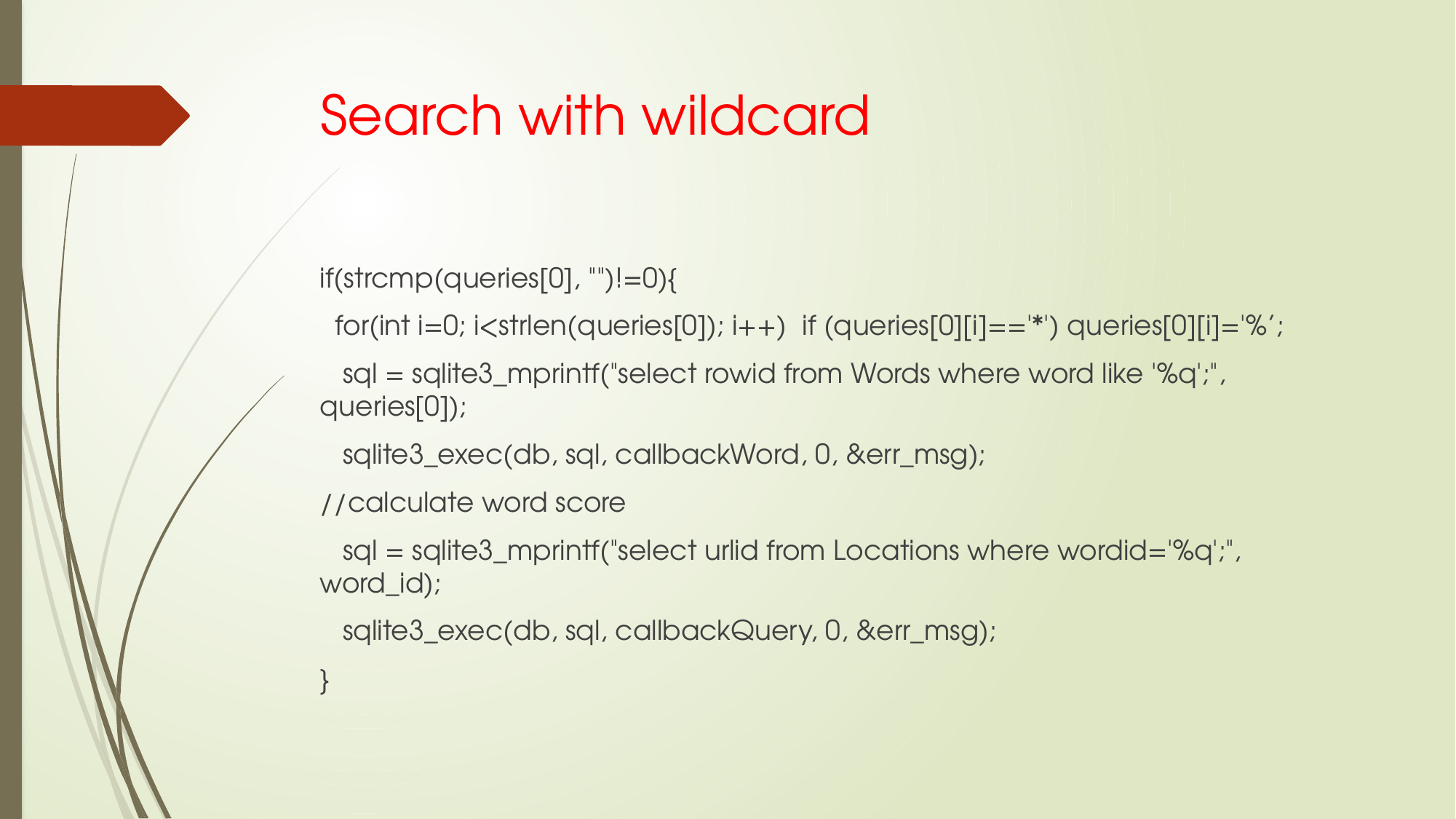

# Search with wildcard
if(strcmp(queries[0], "")!=0){
  for(int i=0; i<strlen(queries[0]); i++)  if (queries[0][i]=='*') queries[0][i]='%’;
   sql = sqlite3_mprintf("select rowid from Words where word like '%q';", queries[0]);
   sqlite3_exec(db, sql, callbackWord, 0, &err_msg);
//calculate word score
   sql = sqlite3_mprintf("select urlid from Locations where wordid='%q';", word_id);
   sqlite3_exec(db, sql, callbackQuery, 0, &err_msg);
}